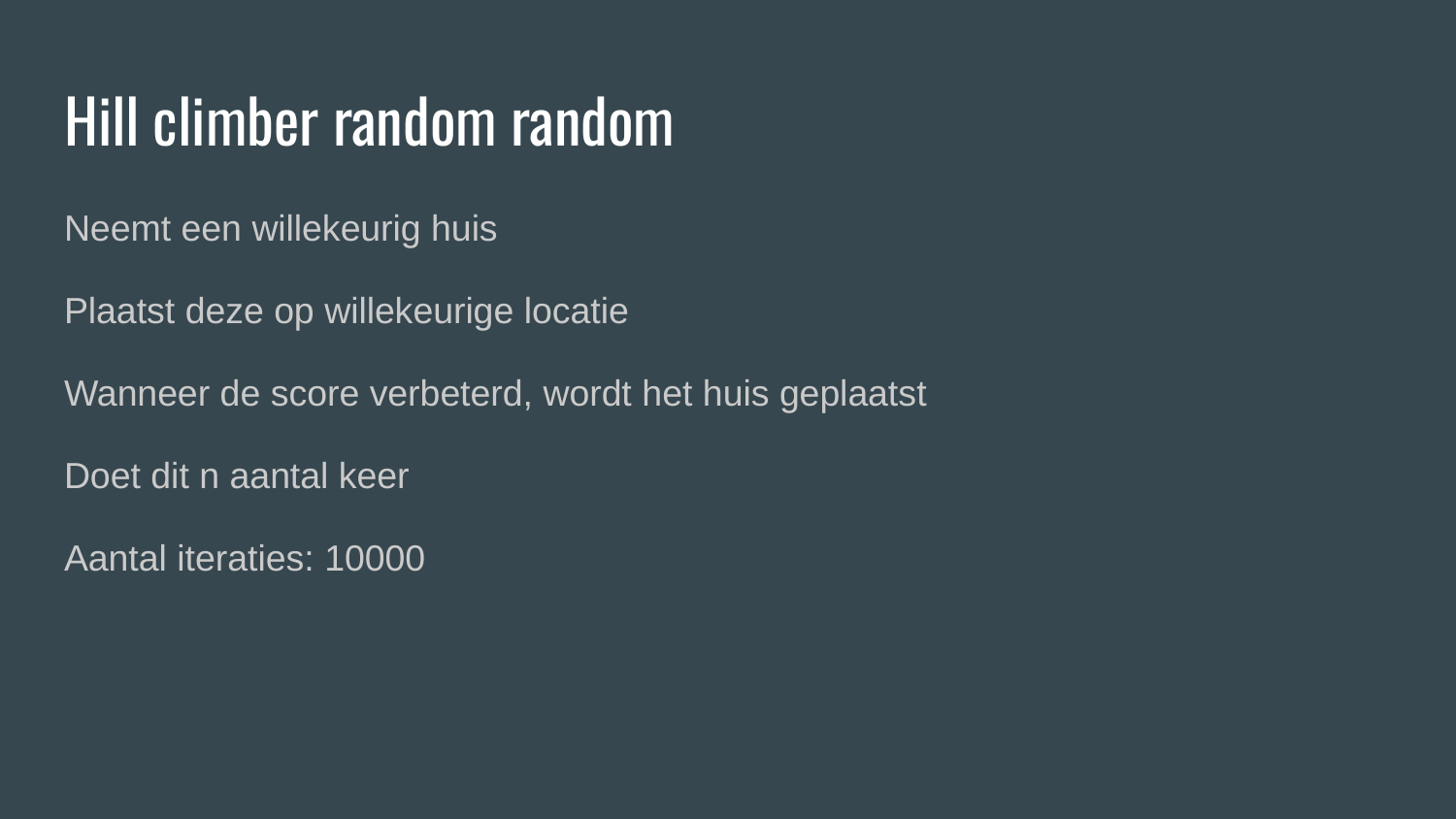

# Hill climber random random
Neemt een willekeurig huis
Plaatst deze op willekeurige locatie
Wanneer de score verbeterd, wordt het huis geplaatst
Doet dit n aantal keer
Aantal iteraties: 10000